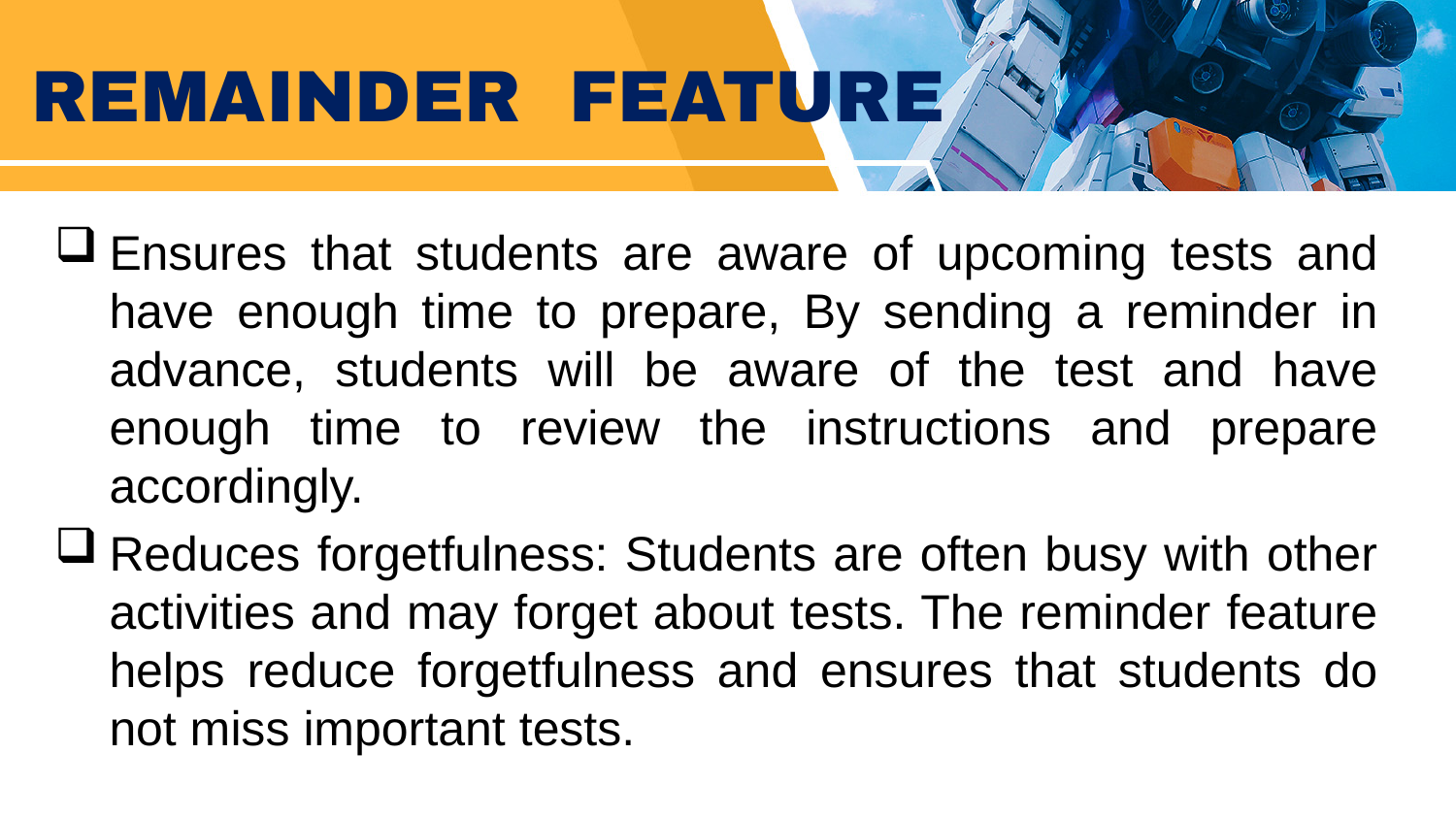

# REMAINDER  FEATURE
Ensures that students are aware of upcoming tests and have enough time to prepare, By sending a reminder in advance, students will be aware of the test and have enough time to review the instructions and prepare accordingly.
Reduces forgetfulness: Students are often busy with other activities and may forget about tests. The reminder feature helps reduce forgetfulness and ensures that students do not miss important tests.